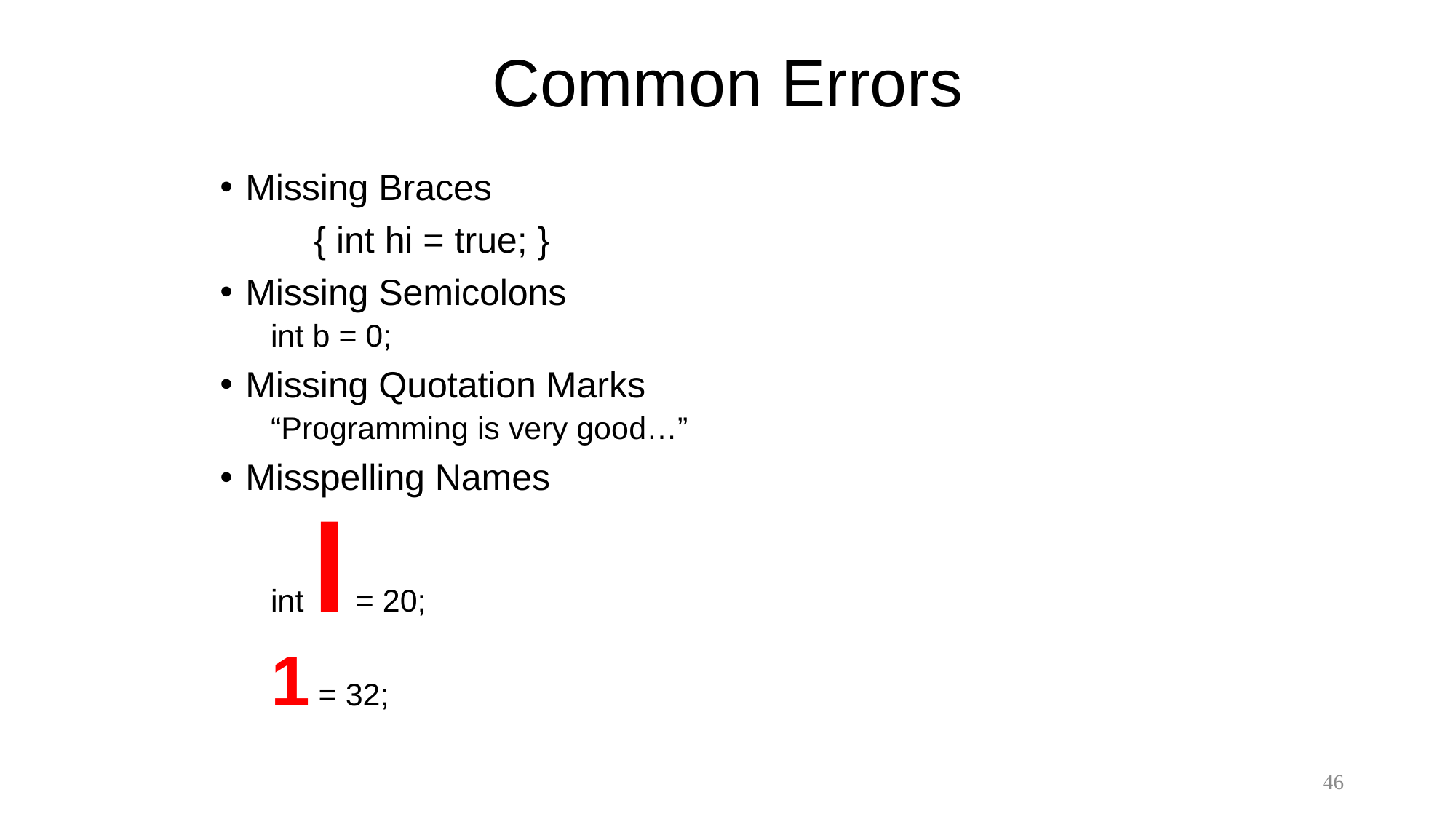

# Common Errors
Missing Braces
	{ int hi = true; }
Missing Semicolons
	int b = 0;
Missing Quotation Marks
	“Programming is very good…”
Misspelling Names
	int l = 20;
	1 = 32;
46